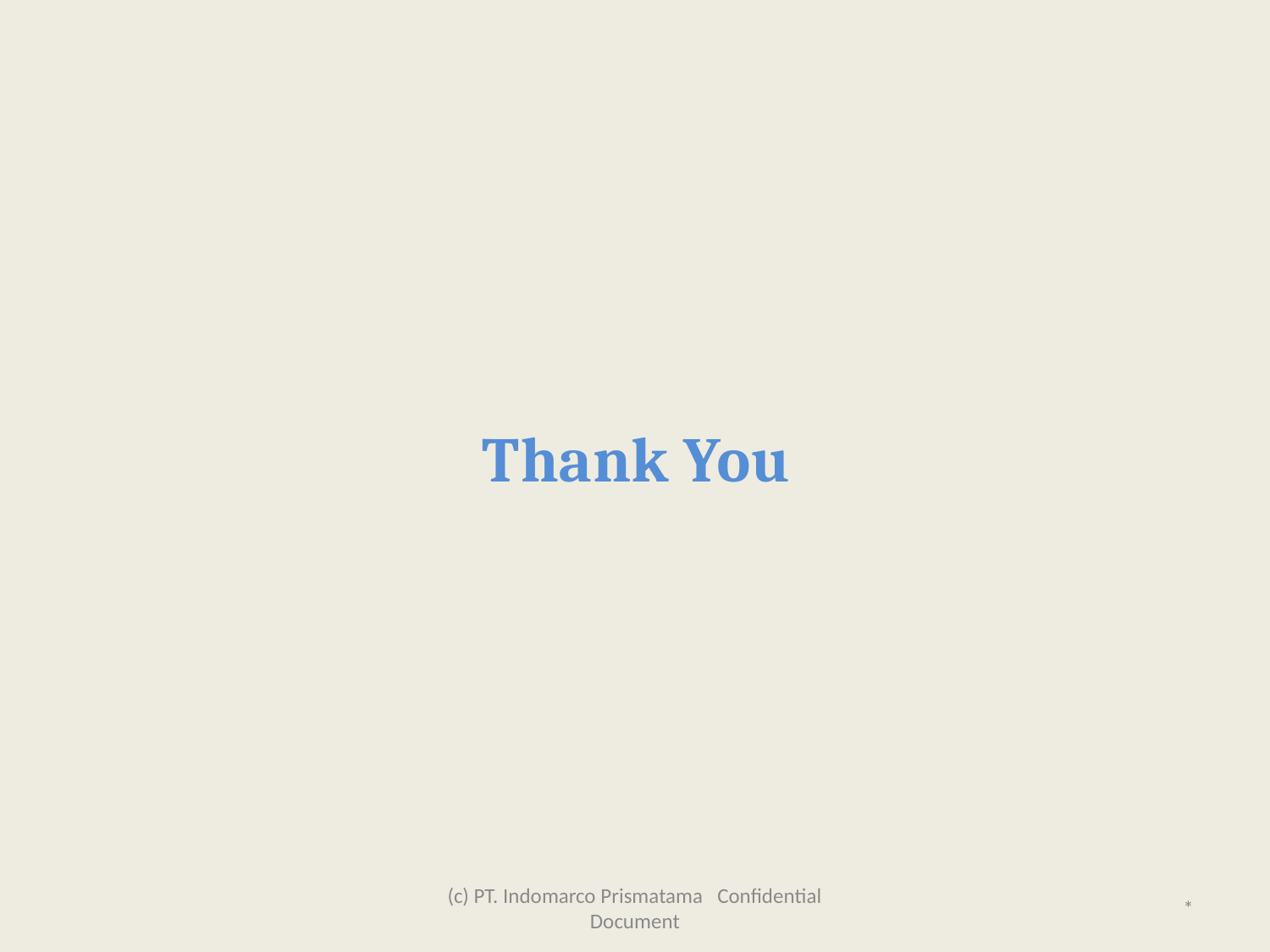

Thank You
(c) PT. Indomarco Prismatama   Confidential Document
*